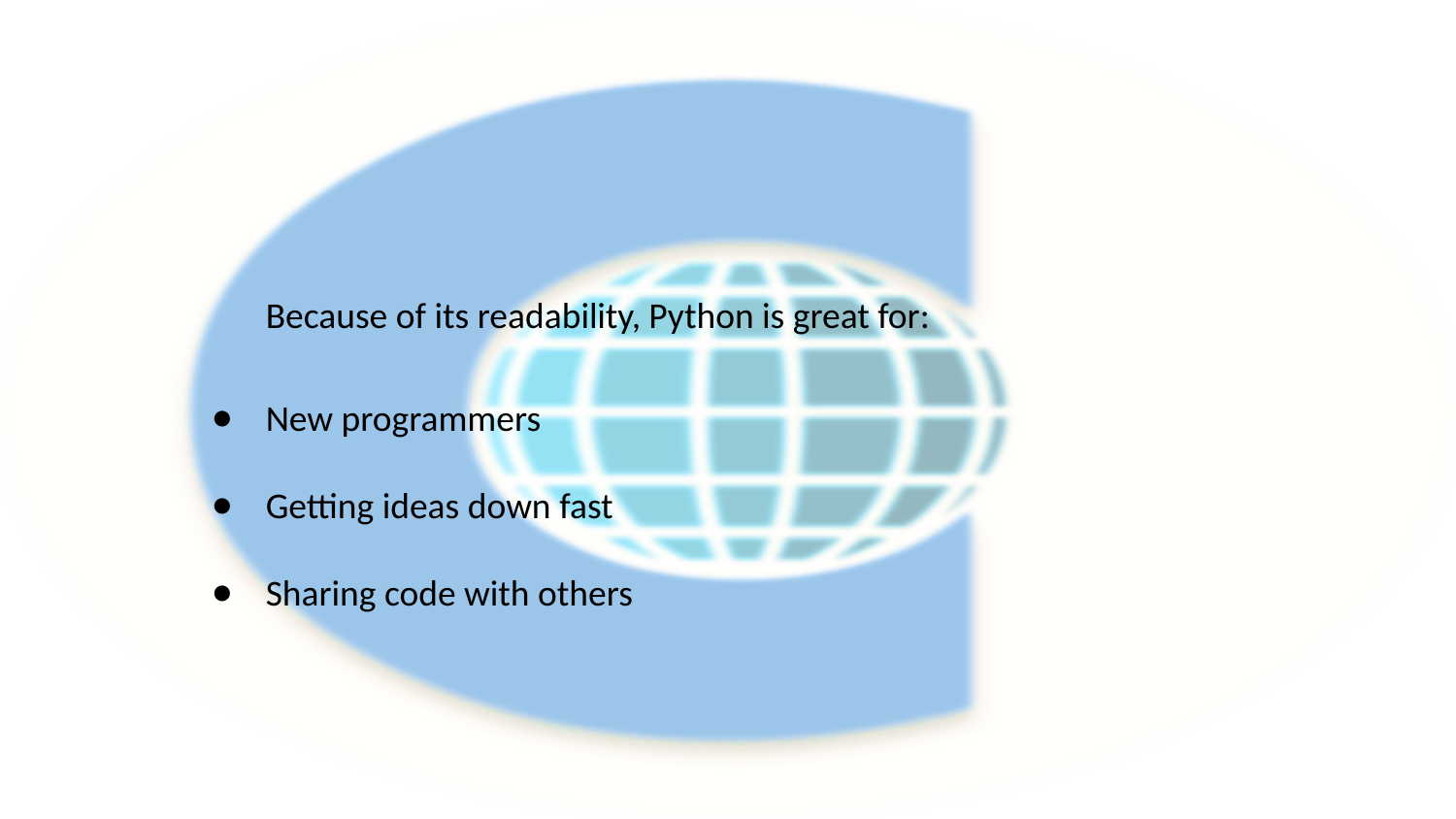

#
Because of its readability, Python is great for:
New programmers
Getting ideas down fast
Sharing code with others